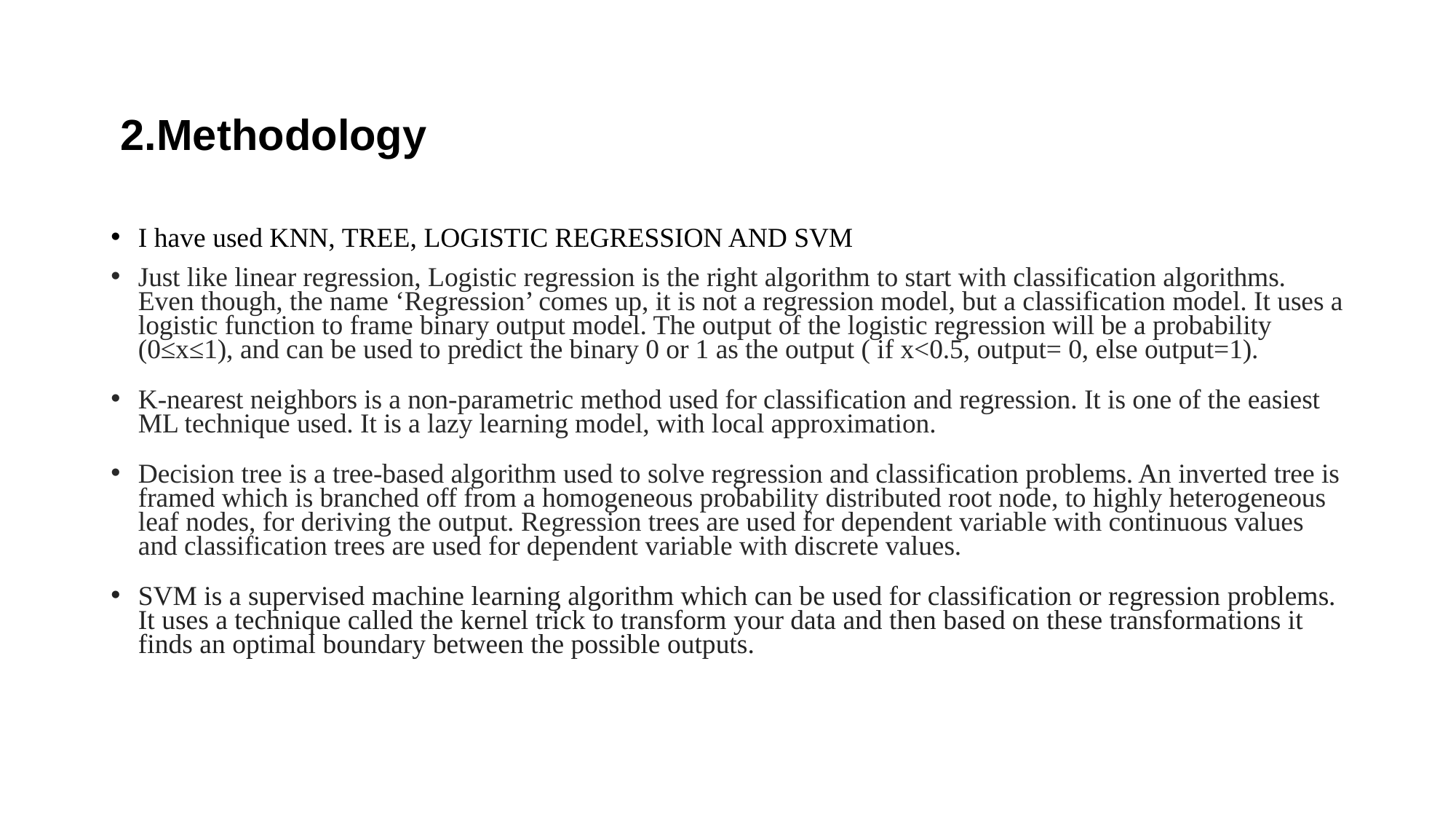

# 2.Methodology
I have used KNN, TREE, LOGISTIC REGRESSION AND SVM
Just like linear regression, Logistic regression is the right algorithm to start with classification algorithms. Even though, the name ‘Regression’ comes up, it is not a regression model, but a classification model. It uses a logistic function to frame binary output model. The output of the logistic regression will be a probability (0≤x≤1), and can be used to predict the binary 0 or 1 as the output ( if x<0.5, output= 0, else output=1).
K-nearest neighbors is a non-parametric method used for classification and regression. It is one of the easiest ML technique used. It is a lazy learning model, with local approximation.
Decision tree is a tree-based algorithm used to solve regression and classification problems. An inverted tree is framed which is branched off from a homogeneous probability distributed root node, to highly heterogeneous leaf nodes, for deriving the output. Regression trees are used for dependent variable with continuous values and classification trees are used for dependent variable with discrete values.
SVM is a supervised machine learning algorithm which can be used for classification or regression problems. It uses a technique called the kernel trick to transform your data and then based on these transformations it finds an optimal boundary between the possible outputs.